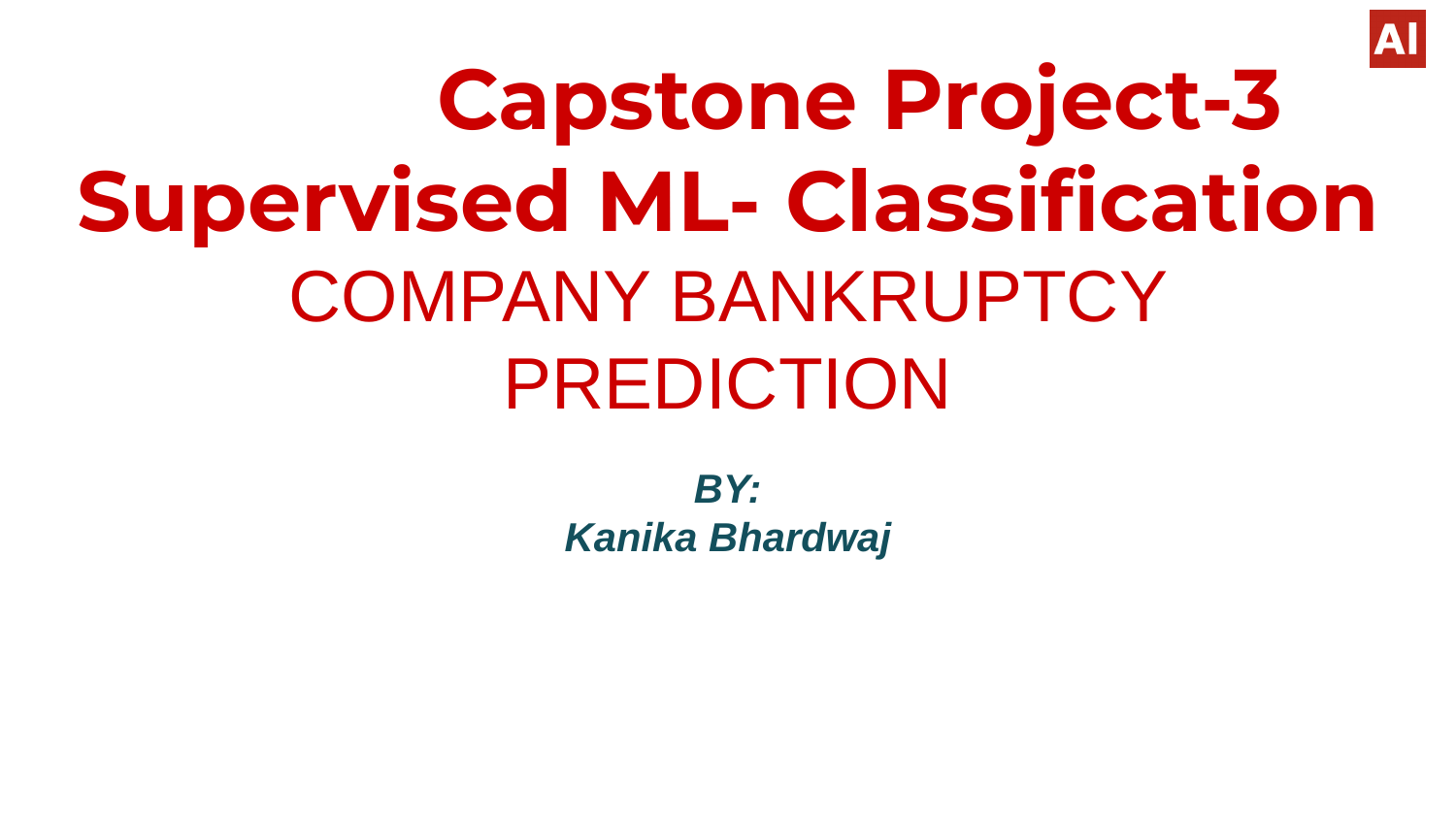

# Capstone Project-3 Supervised ML- Classification COMPANY BANKRUPTCY PREDICTION

BY:
Kanika Bhardwaj